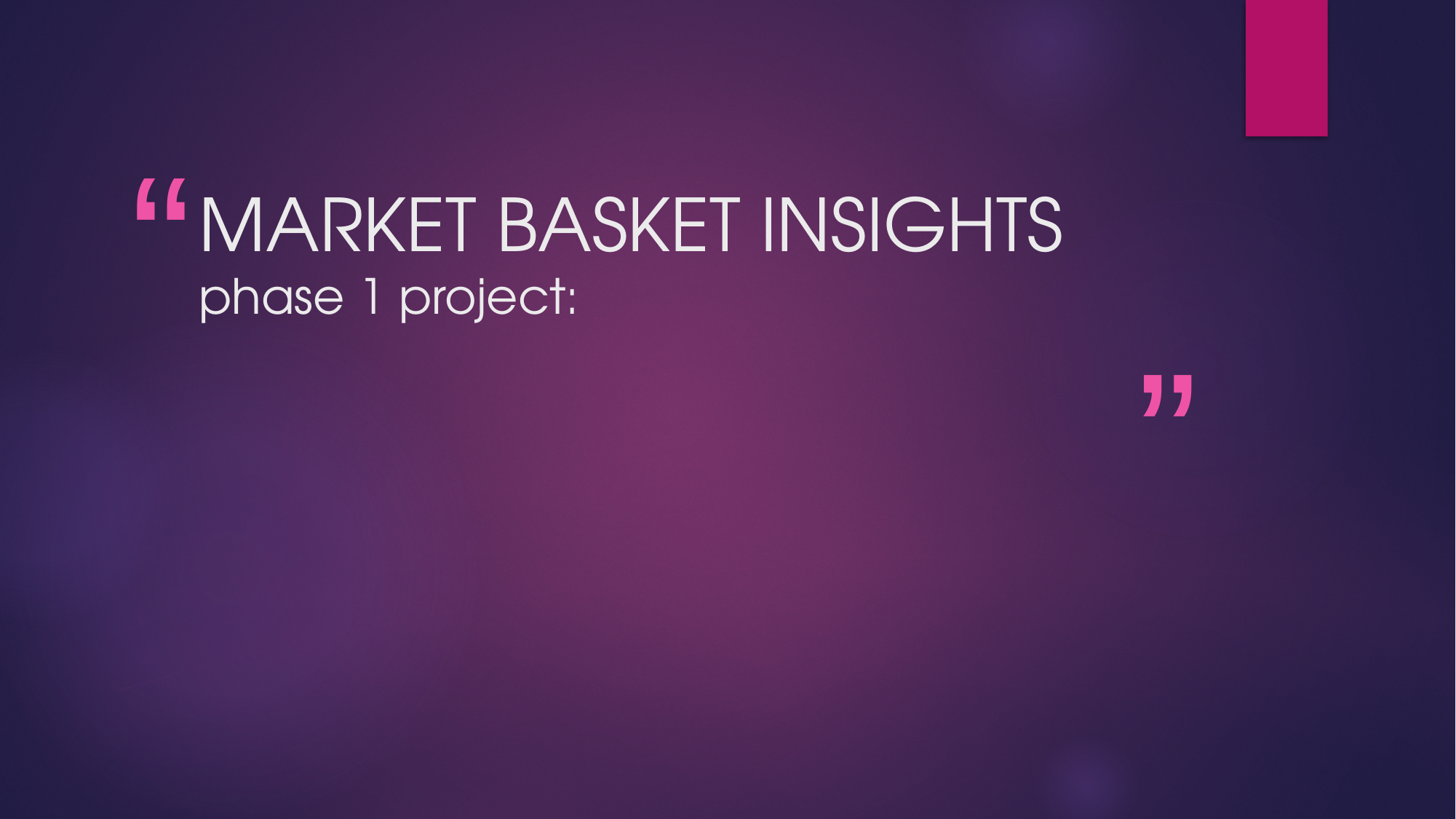

# MARKET BASKET INSIGHTS phase 1 project: